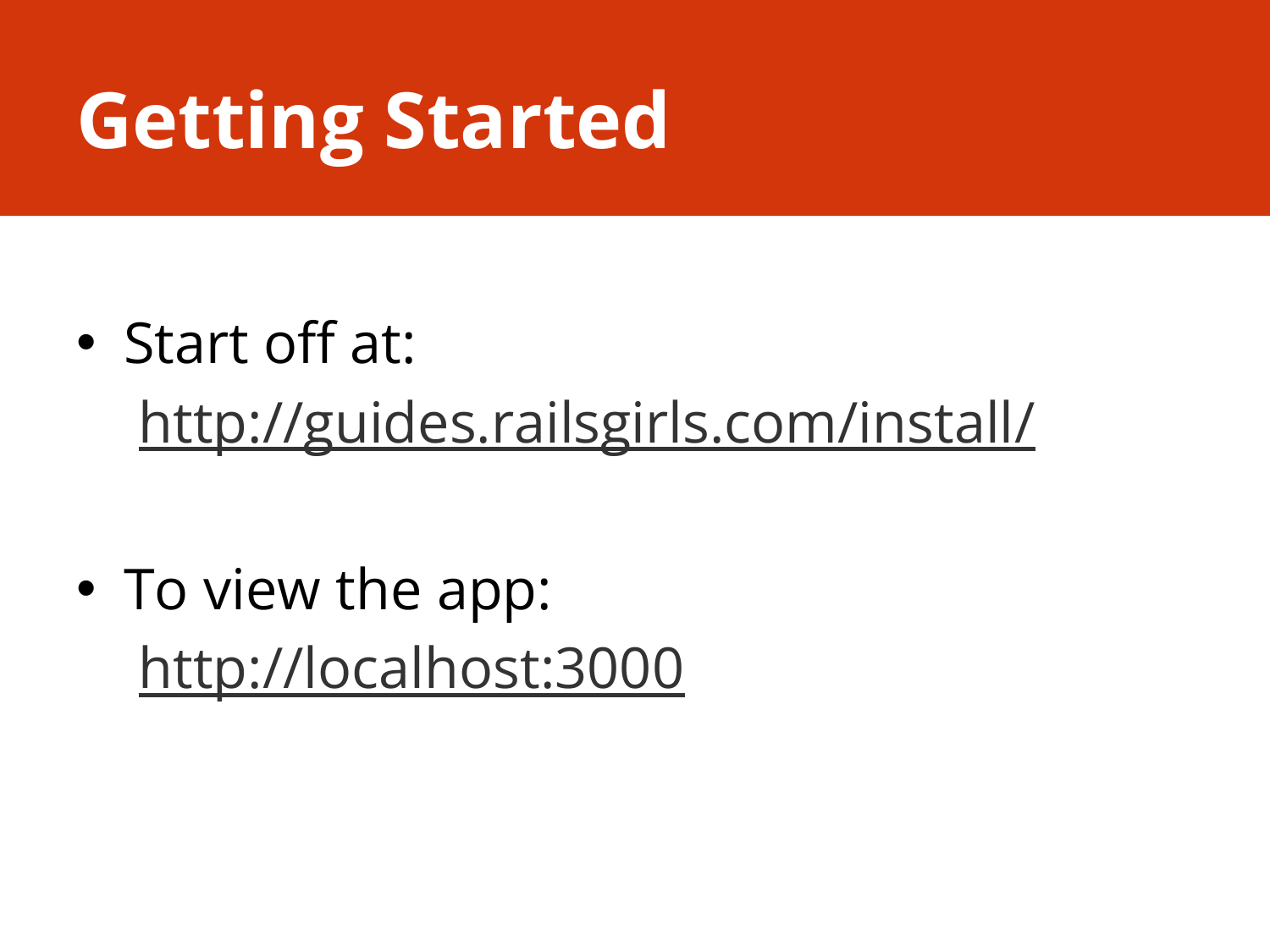

# Getting Started

Start off at:
	 http://guides.railsgirls.com/install/

To view the app:
	 http://localhost:3000